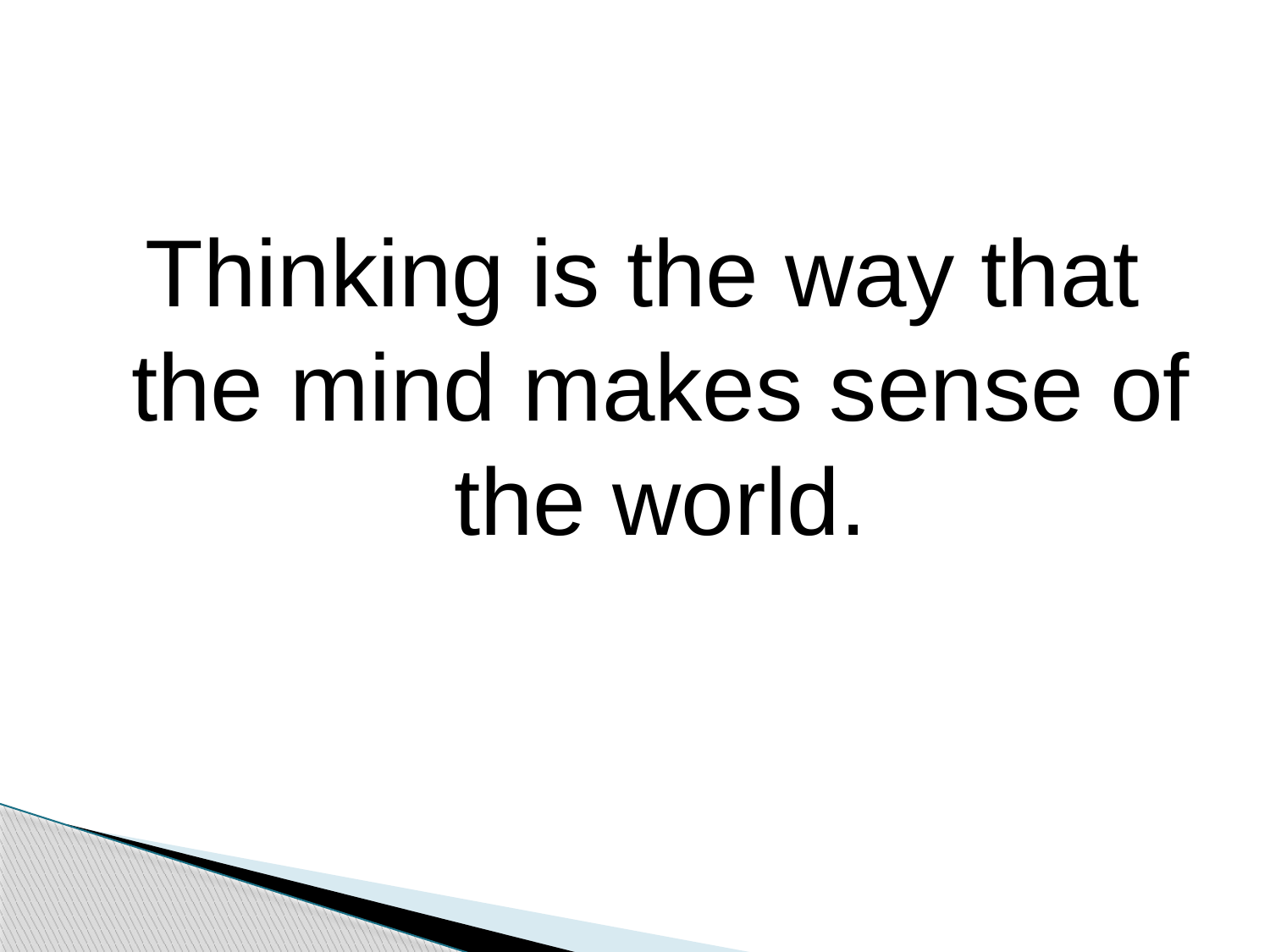

Thinking is the way that the mind makes sense of the world.